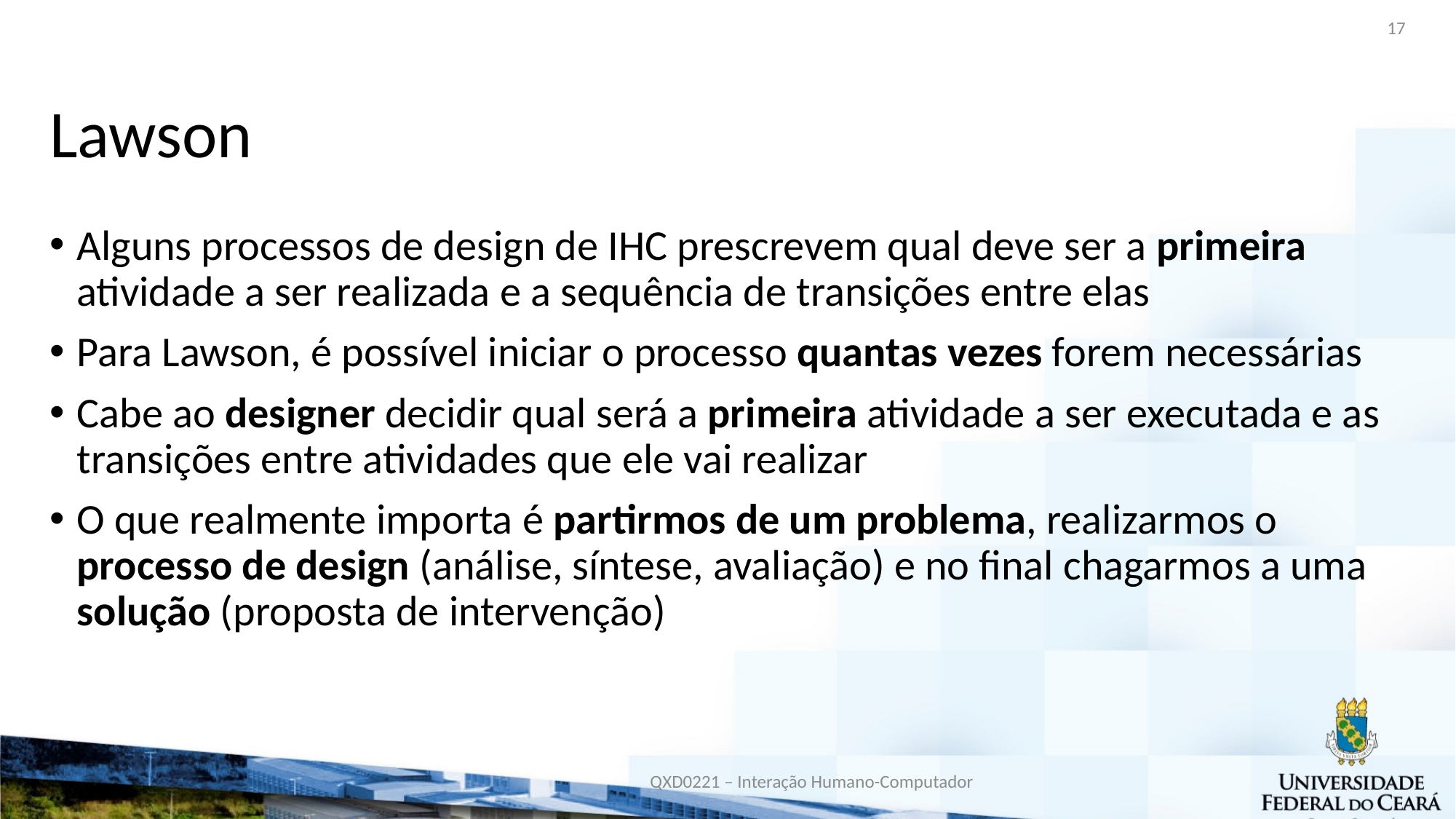

17
# Lawson
Alguns processos de design de IHC prescrevem qual deve ser a primeira atividade a ser realizada e a sequência de transições entre elas
Para Lawson, é possível iniciar o processo quantas vezes forem necessárias
Cabe ao designer decidir qual será a primeira atividade a ser executada e as transições entre atividades que ele vai realizar
O que realmente importa é partirmos de um problema, realizarmos o processo de design (análise, síntese, avaliação) e no final chagarmos a uma solução (proposta de intervenção)

QXD0221 – Interação Humano-Computador